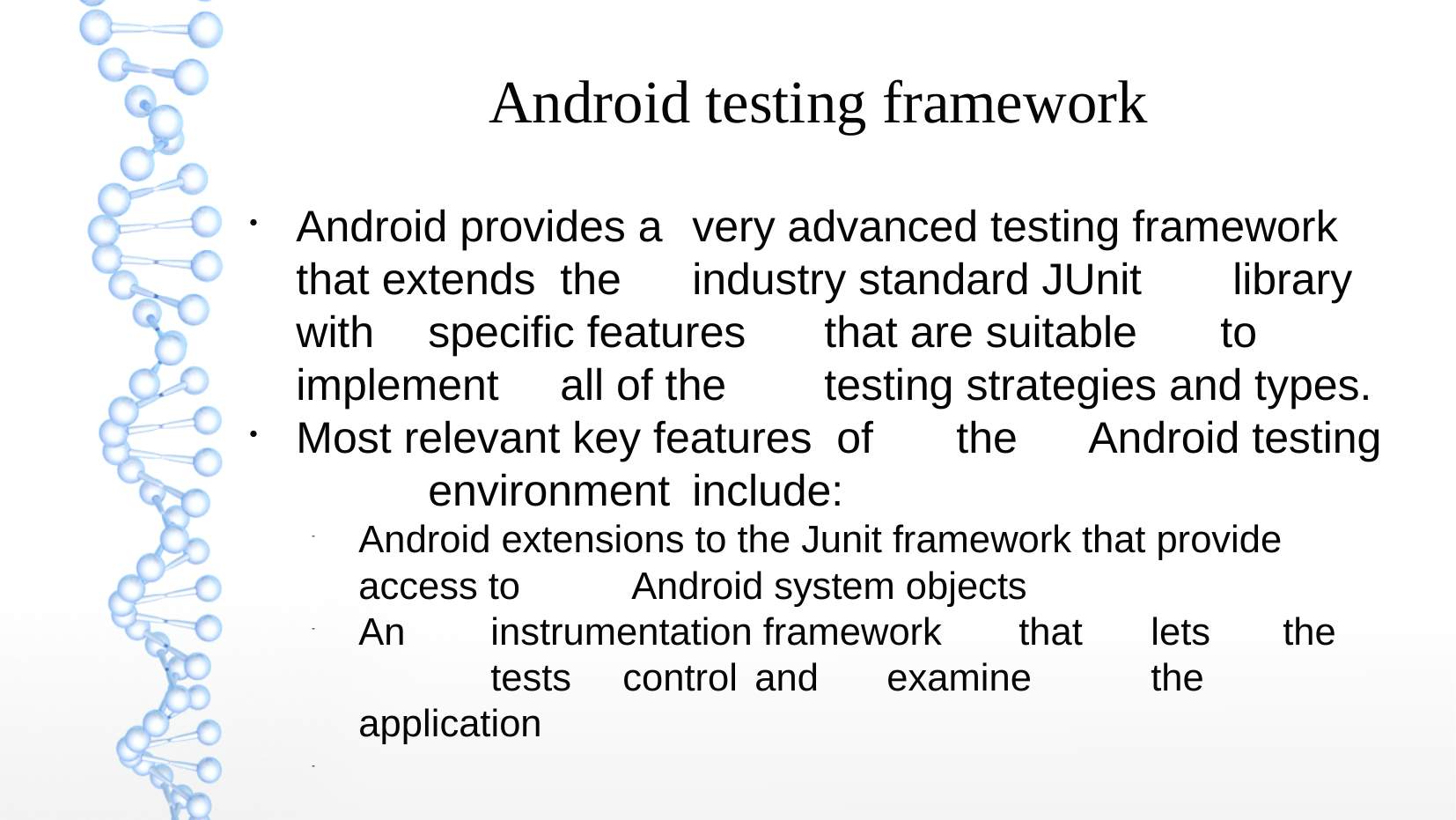

Android testing framework
Android provides a	very advanced testing framework	that extends	the	industry standard JUnit	 library with	specific features	that are suitable	to implement	all of the	testing strategies and types.
Most relevant key features	 of	the	Android testing	environment	include:
Android extensions to the Junit framework that provide access to	 Android system objects
An	instrumentation framework	that	lets	the	tests	control	and	examine	the	application